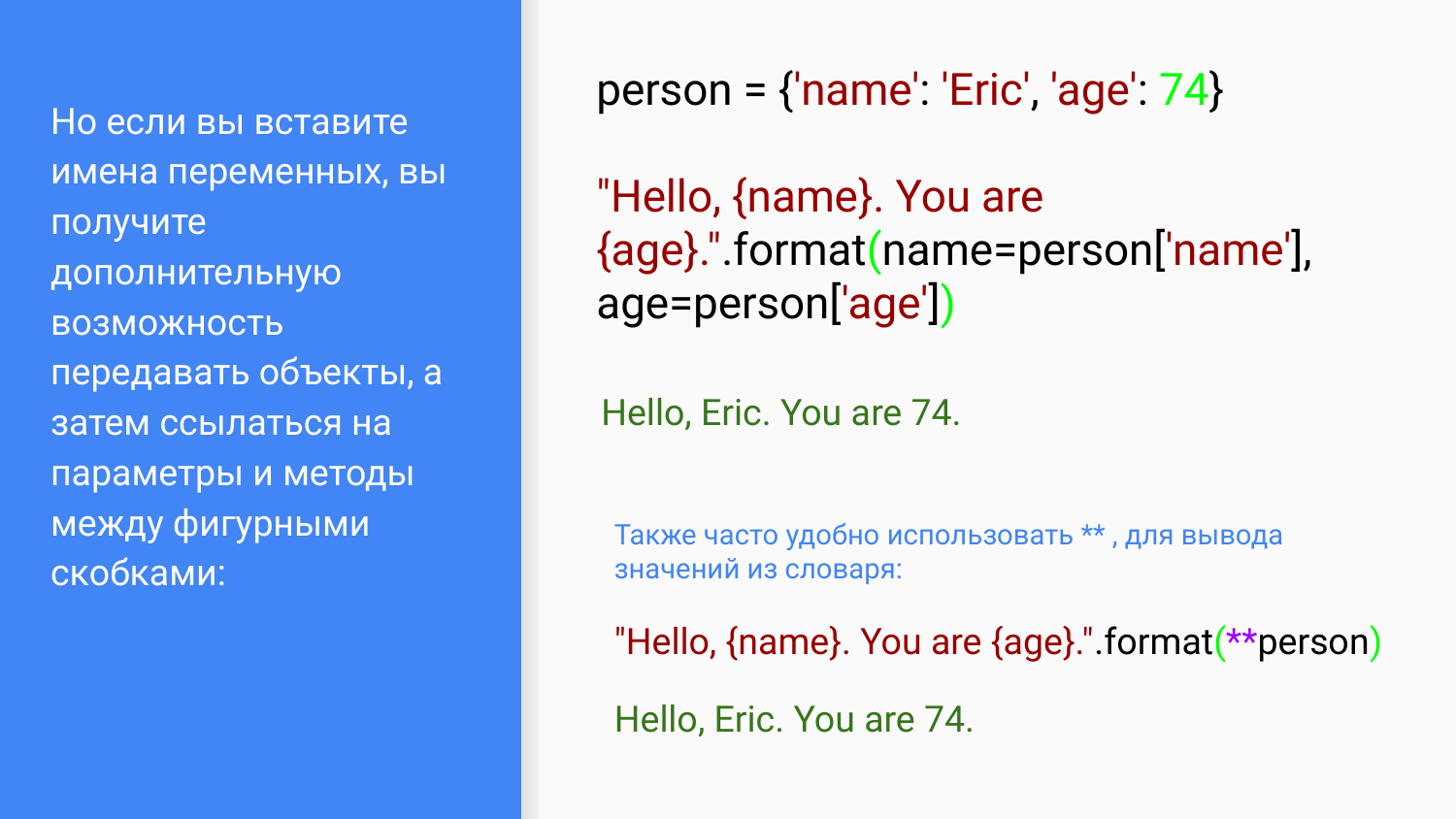

person = {'name': 'Eric', 'age': 74}

"Hello, {name}. You are {age}.".format(name=person['name'], age=person['age'])

Но если вы вставите имена переменных, вы получите дополнительную возможность передавать объекты, а затем ссылаться на параметры и методы между фигурными скобками:
Hello, Eric. You are 74.
Также часто удобно использовать ** , для вывода значений из словаря:

"Hello, {name}. You are {age}.".format(**person)

Hello, Eric. You are 74.